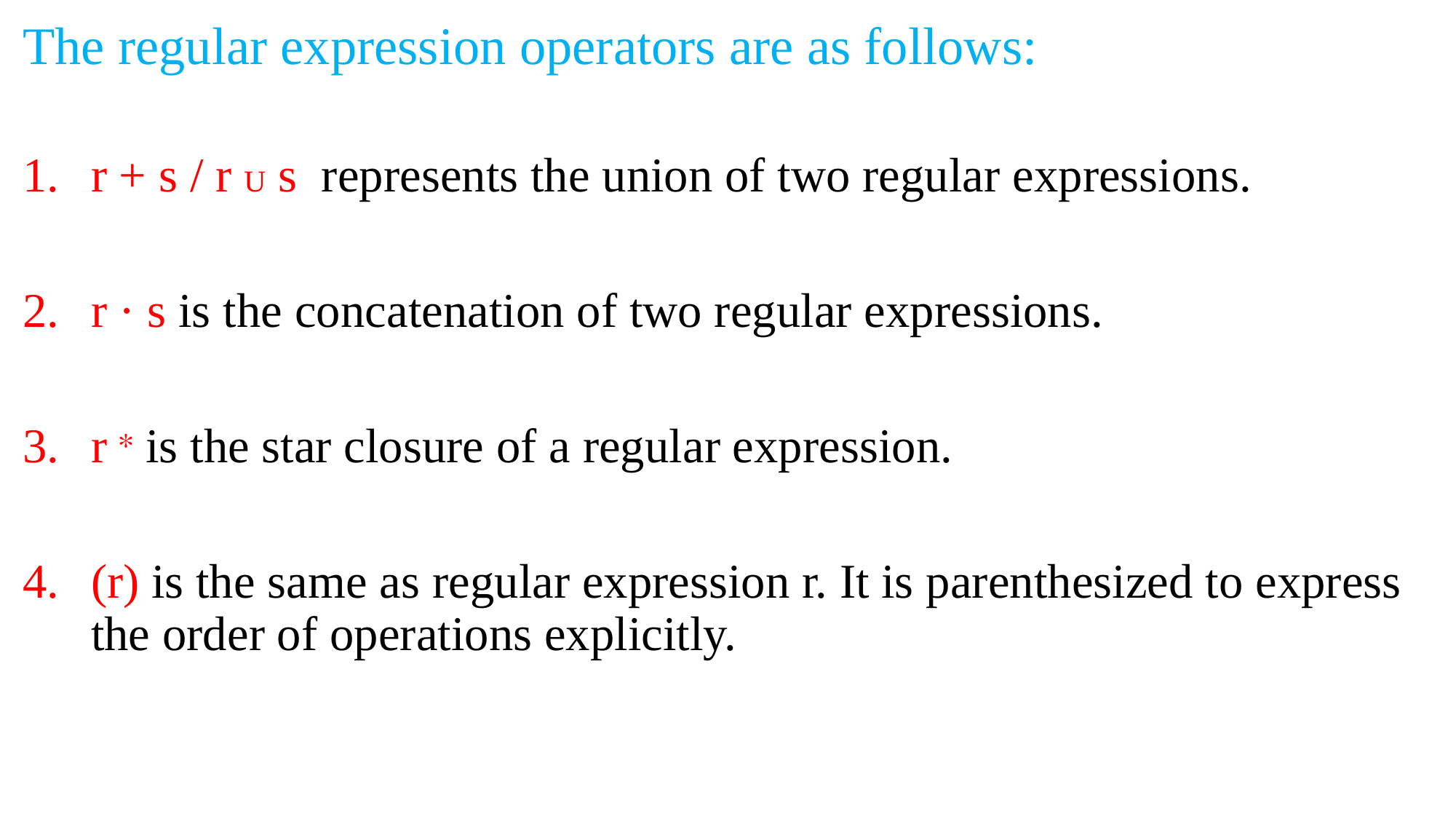

# The regular expression operators are as follows:
r + s / r U s  represents the union of two regular expressions.

r · s is the concatenation of two regular expressions.

r ∗ is the star closure of a regular expression.

(r) is the same as regular expression r. It is parenthesized to express the order of operations explicitly.